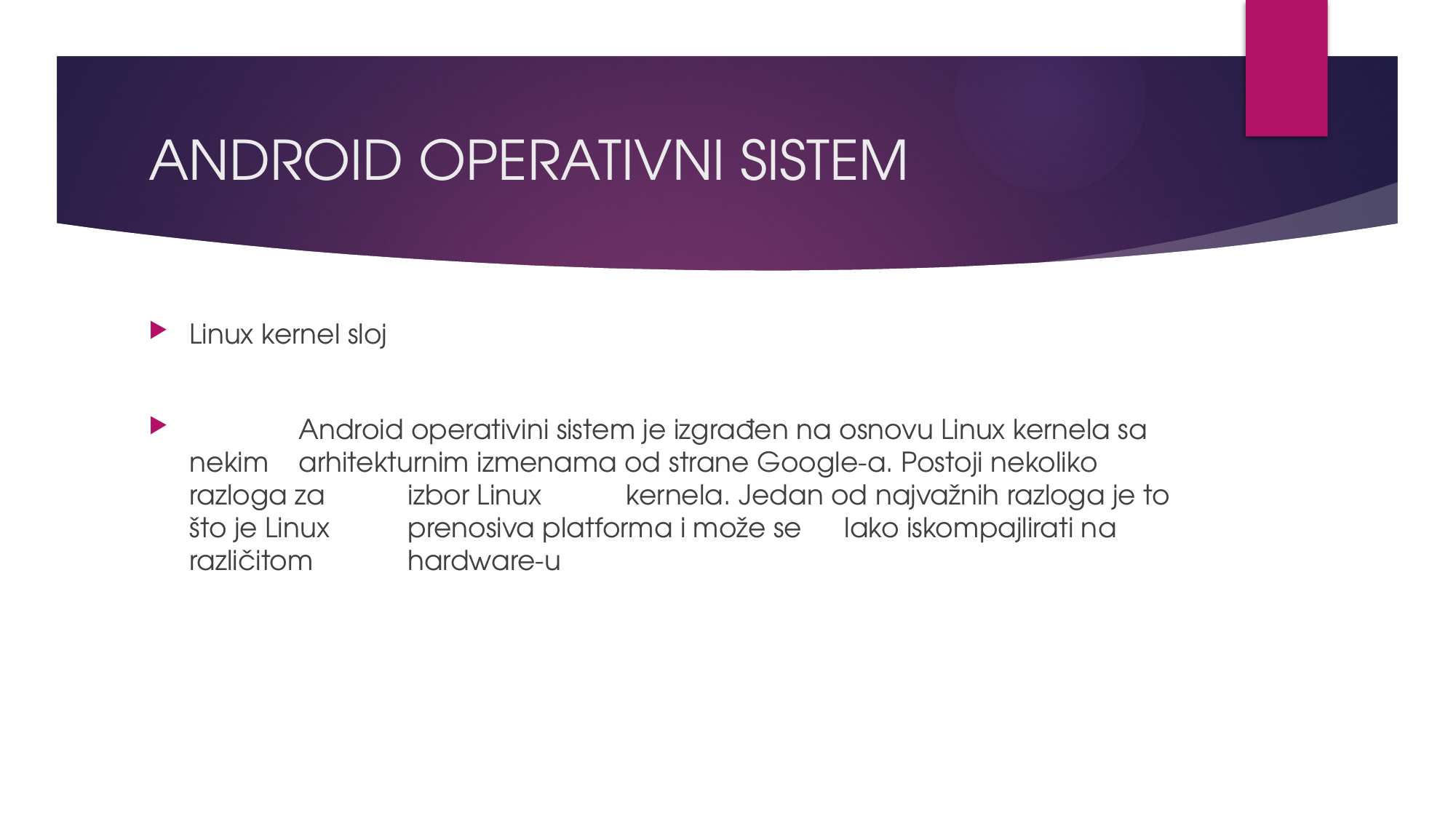

# ANDROID OPERATIVNI SISTEM
Linux kernel sloj

	Android operativini sistem je izgrađen na osnovu Linux kernela sa nekim 	arhitekturnim izmenama od strane Google-a. Postoji nekoliko razloga za 	izbor Linux 	kernela. Jedan od najvažnih razloga je to što je Linux 	prenosiva platforma i može se 	lako iskompajlirati na različitom 	hardware-u